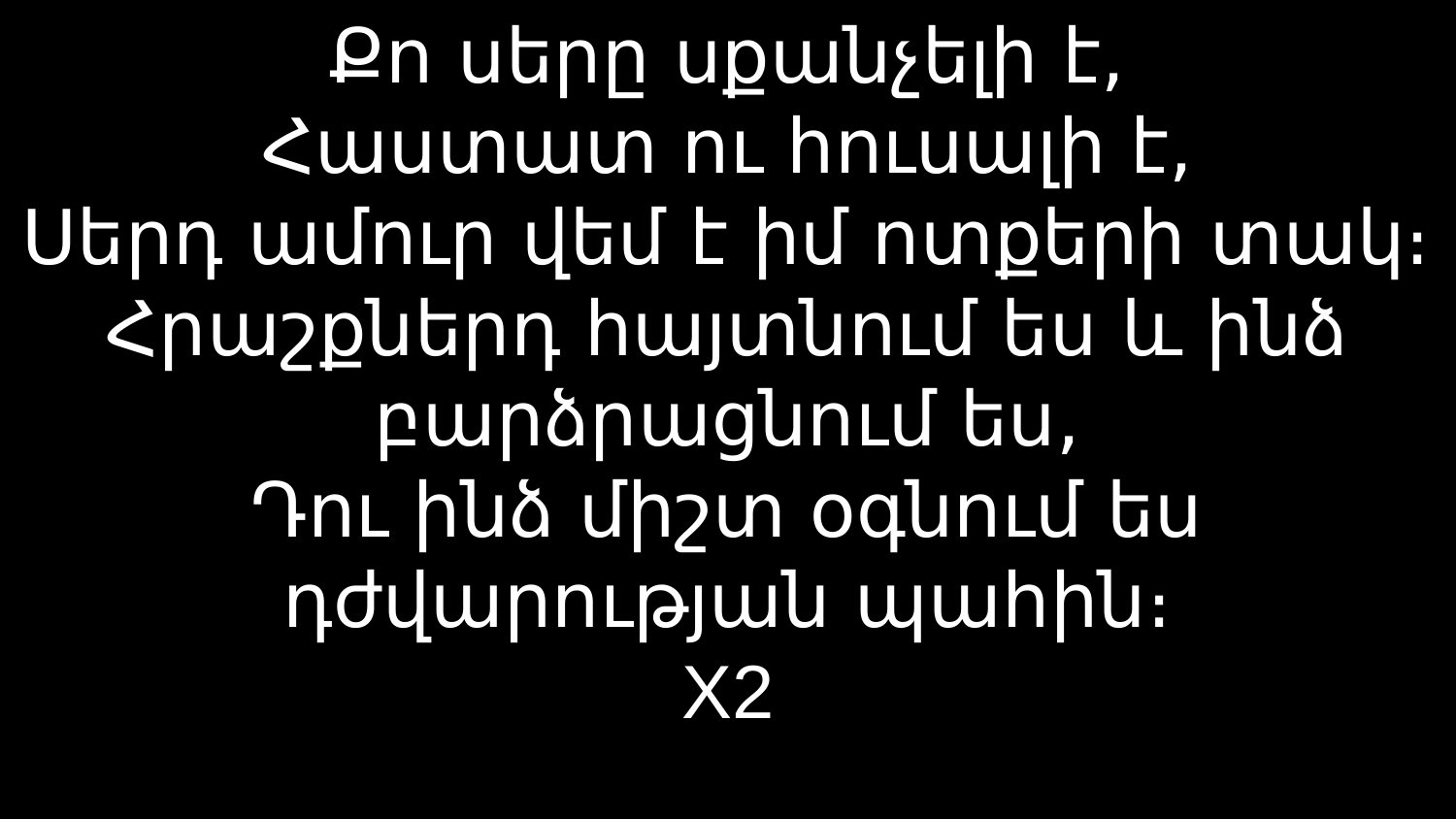

# Քո սերը սքանչելի է, Հաստատ ու հուսալի է, Սերդ ամուր վեմ է իմ ոտքերի տակ։ Հրաշքներդ հայտնում ես և ինձ բարձրացնում ես, Դու ինձ միշտ օգնում ես դժվարության պահին։ X2